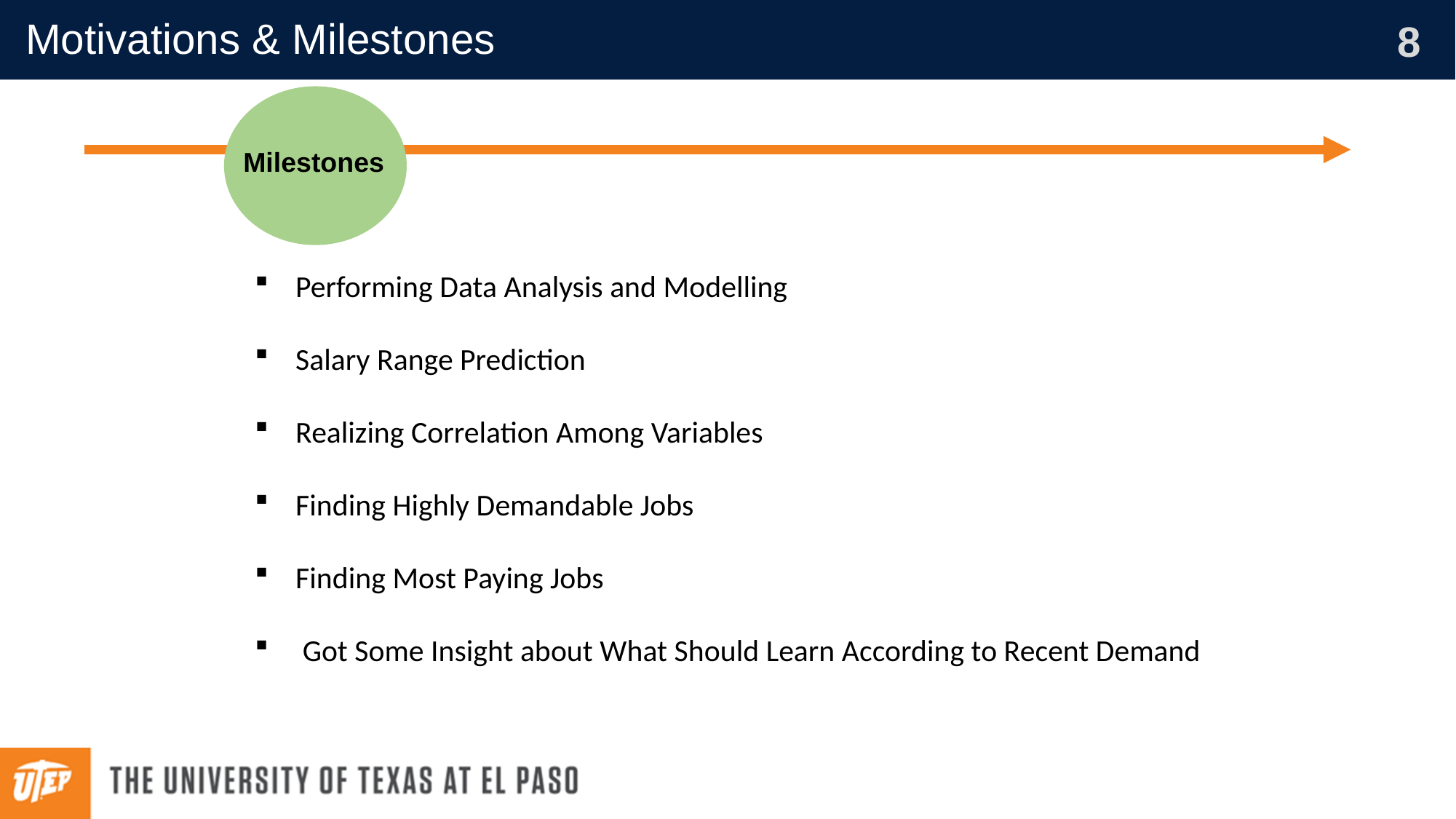

Motivations & Milestones

Milestones
Performing Data Analysis and Modelling

Salary Range Prediction

Realizing Correlation Among Variables

Finding Highly Demandable Jobs

Finding Most Paying Jobs

 Got Some Insight about What Should Learn According to Recent Demand